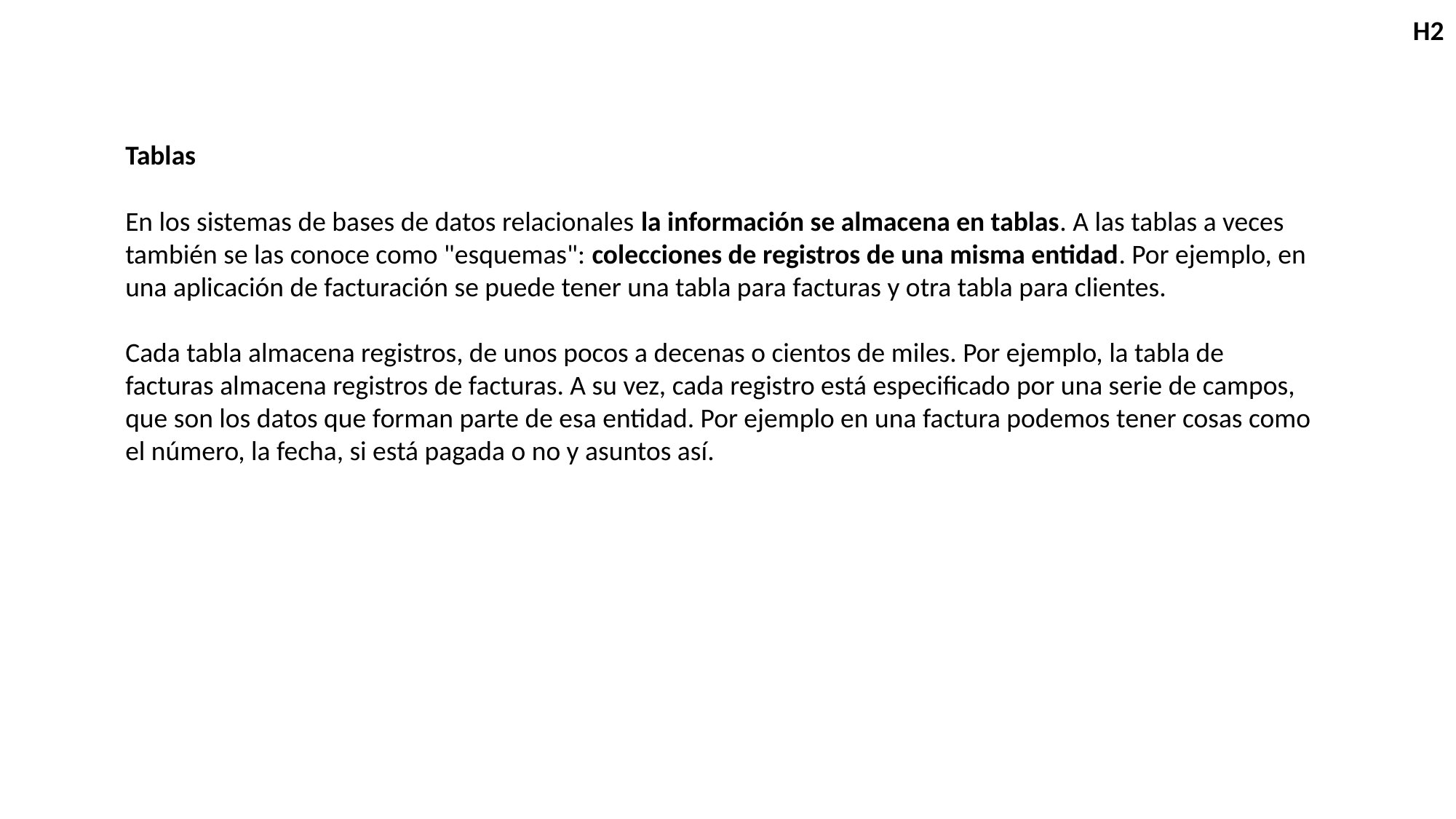

H2
Tablas
En los sistemas de bases de datos relacionales la información se almacena en tablas. A las tablas a veces también se las conoce como "esquemas": colecciones de registros de una misma entidad. Por ejemplo, en una aplicación de facturación se puede tener una tabla para facturas y otra tabla para clientes.

Cada tabla almacena registros, de unos pocos a decenas o cientos de miles. Por ejemplo, la tabla de facturas almacena registros de facturas. A su vez, cada registro está especificado por una serie de campos, que son los datos que forman parte de esa entidad. Por ejemplo en una factura podemos tener cosas como el número, la fecha, si está pagada o no y asuntos así.